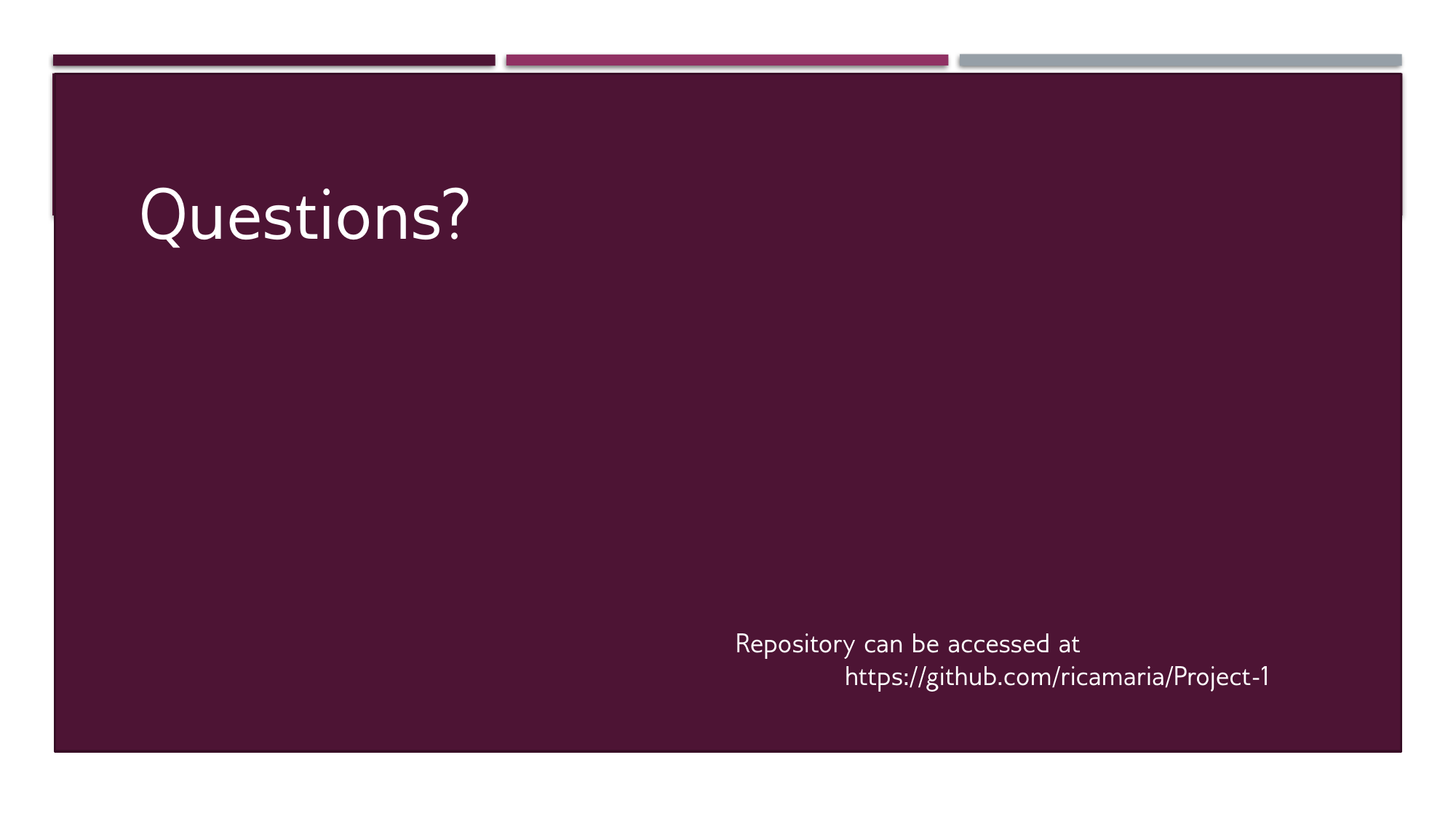

Repository can be accessed at
https://github.com/ricamaria/Project-1
Questions?